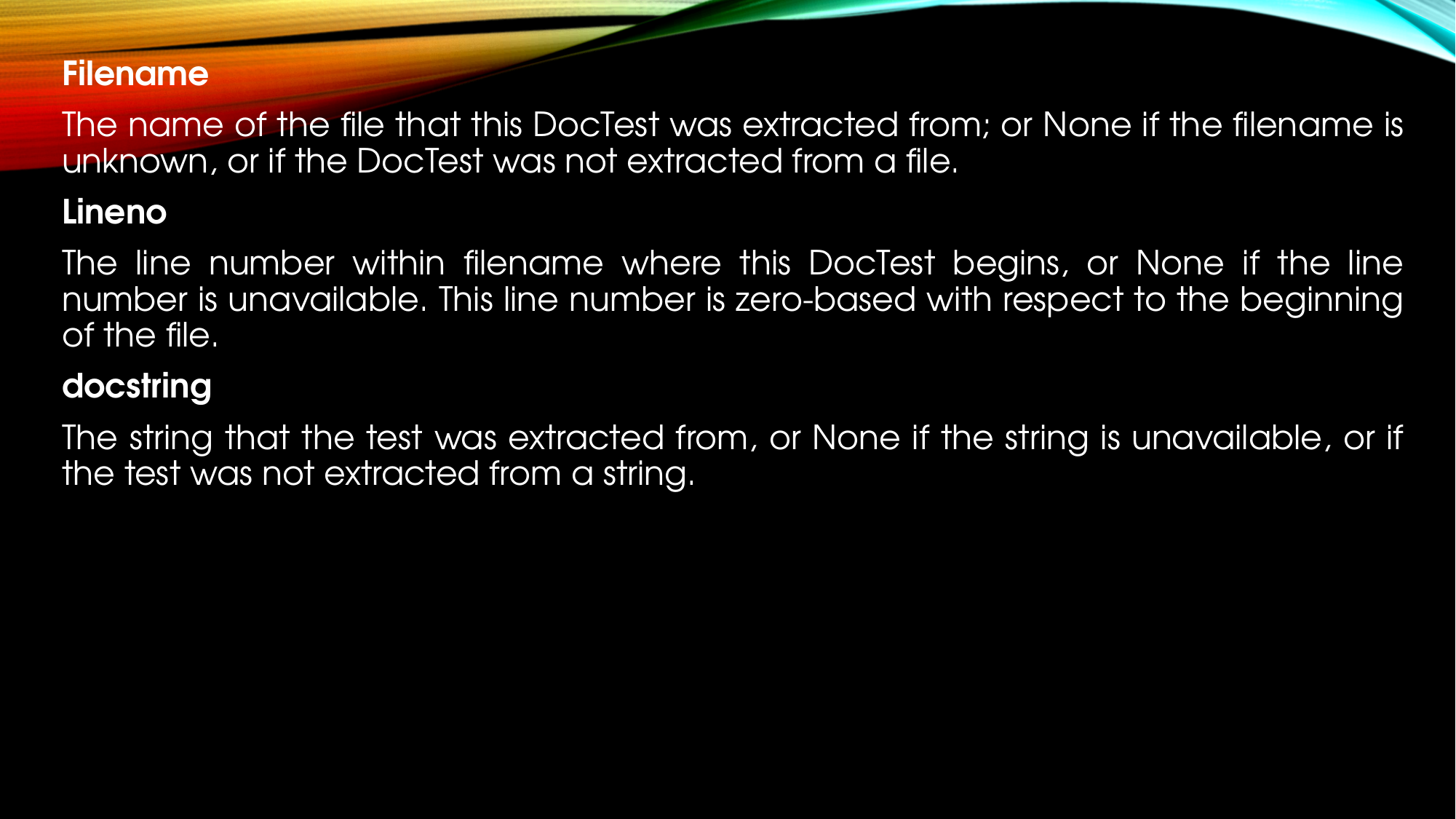

Filename
The name of the file that this DocTest was extracted from; or None if the filename is unknown, or if the DocTest was not extracted from a file.
Lineno
The line number within filename where this DocTest begins, or None if the line number is unavailable. This line number is zero-based with respect to the beginning of the file.
docstring
The string that the test was extracted from, or None if the string is unavailable, or if the test was not extracted from a string.